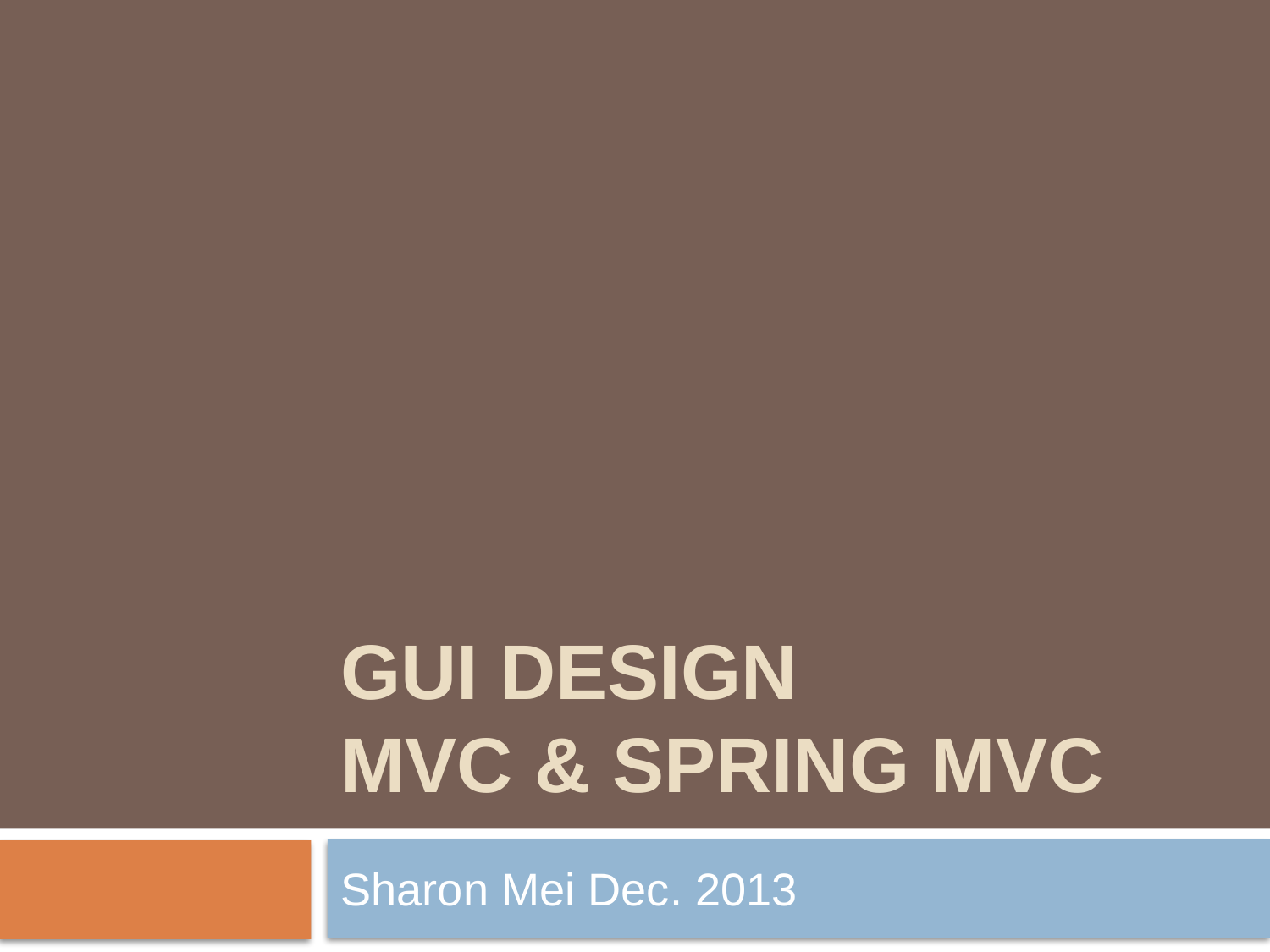

# GUI Design MVC & Spring MVC
Sharon Mei Dec. 2013